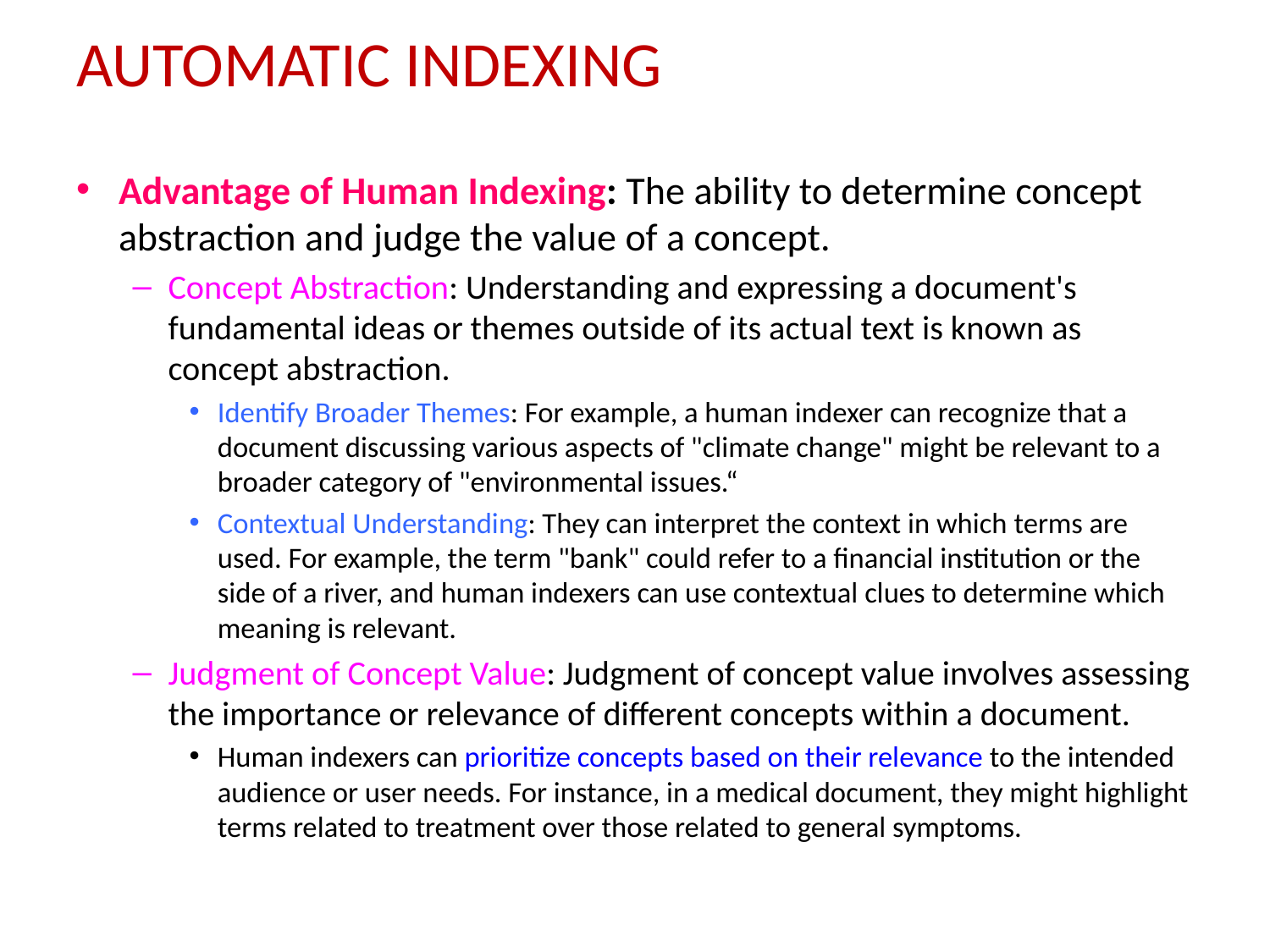

# AUTOMATIC INDEXING
Advantage of Human Indexing: The ability to determine concept abstraction and judge the value of a concept.
Concept Abstraction: Understanding and expressing a document's fundamental ideas or themes outside of its actual text is known as concept abstraction.
Identify Broader Themes: For example, a human indexer can recognize that a document discussing various aspects of "climate change" might be relevant to a broader category of "environmental issues.“
Contextual Understanding: They can interpret the context in which terms are used. For example, the term "bank" could refer to a financial institution or the side of a river, and human indexers can use contextual clues to determine which meaning is relevant.
Judgment of Concept Value: Judgment of concept value involves assessing the importance or relevance of different concepts within a document.
Human indexers can prioritize concepts based on their relevance to the intended audience or user needs. For instance, in a medical document, they might highlight terms related to treatment over those related to general symptoms.